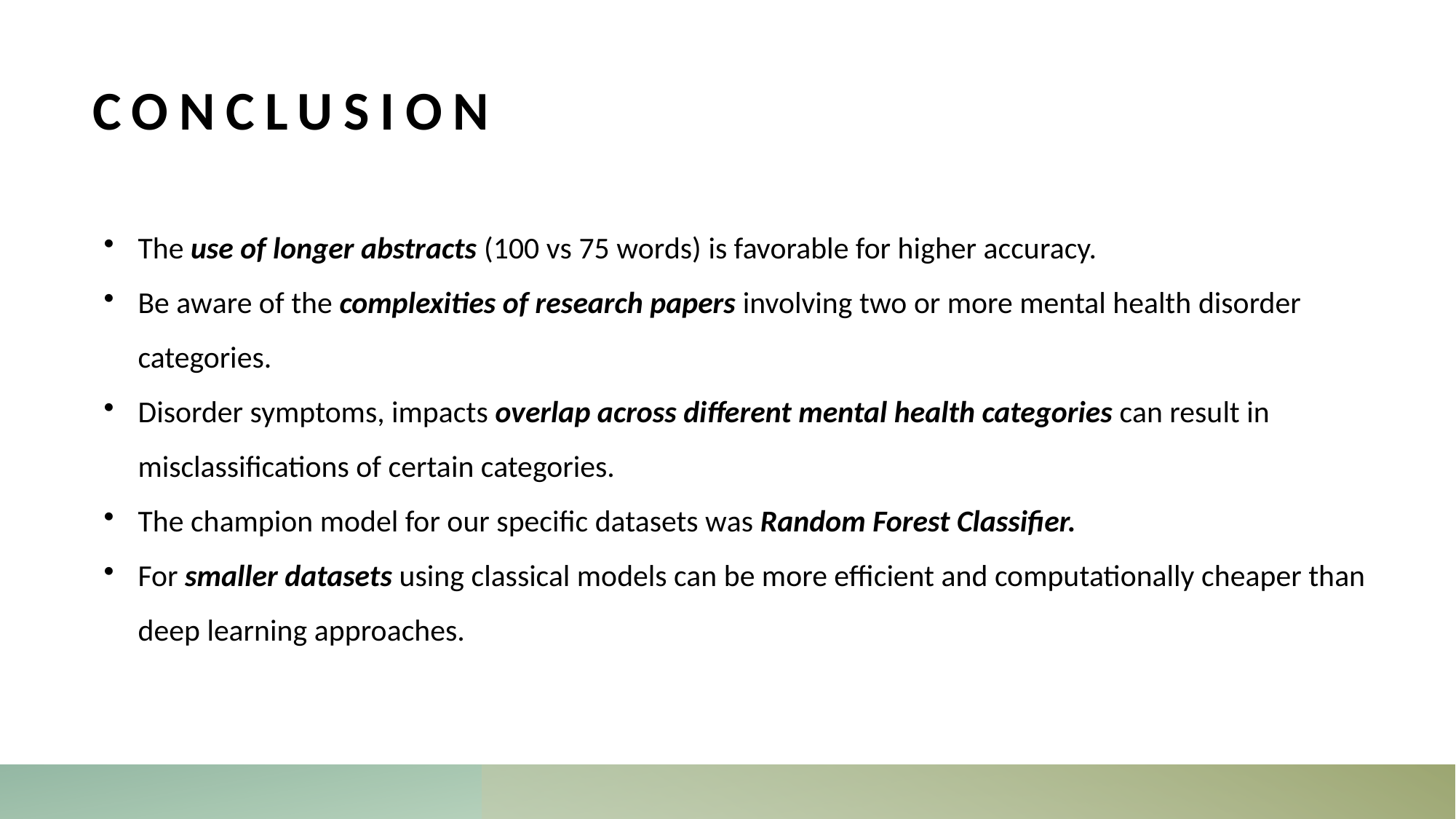

# Conclusion
The use of longer abstracts (100 vs 75 words) is favorable for higher accuracy.
Be aware of the complexities of research papers involving two or more mental health disorder categories.
Disorder symptoms, impacts overlap across different mental health categories can result in misclassifications of certain categories.
The champion model for our specific datasets was Random Forest Classifier.
For smaller datasets using classical models can be more efficient and computationally cheaper than deep learning approaches.